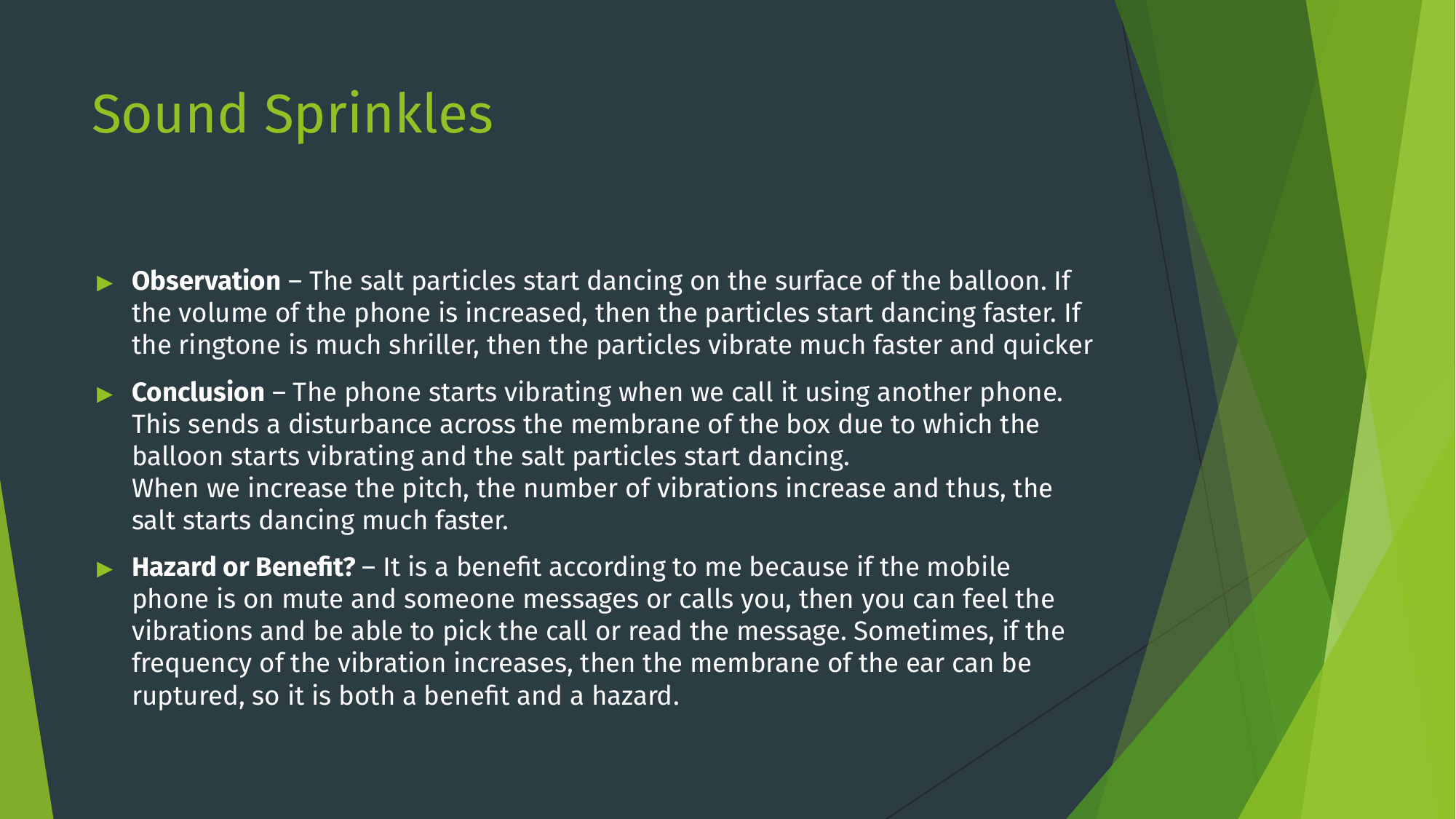

# Sound Sprinkles
Observation – The salt particles start dancing on the surface of the balloon. If the volume of the phone is increased, then the particles start dancing faster. If the ringtone is much shriller, then the particles vibrate much faster and quicker
Conclusion – The phone starts vibrating when we call it using another phone. This sends a disturbance across the membrane of the box due to which the balloon starts vibrating and the salt particles start dancing.
When we increase the pitch, the number of vibrations increase and thus, the salt starts dancing much faster.
Hazard or Benefit? – It is a benefit according to me because if the mobile phone is on mute and someone messages or calls you, then you can feel the vibrations and be able to pick the call or read the message. Sometimes, if the frequency of the vibration increases, then the membrane of the ear can be ruptured, so it is both a benefit and a hazard.